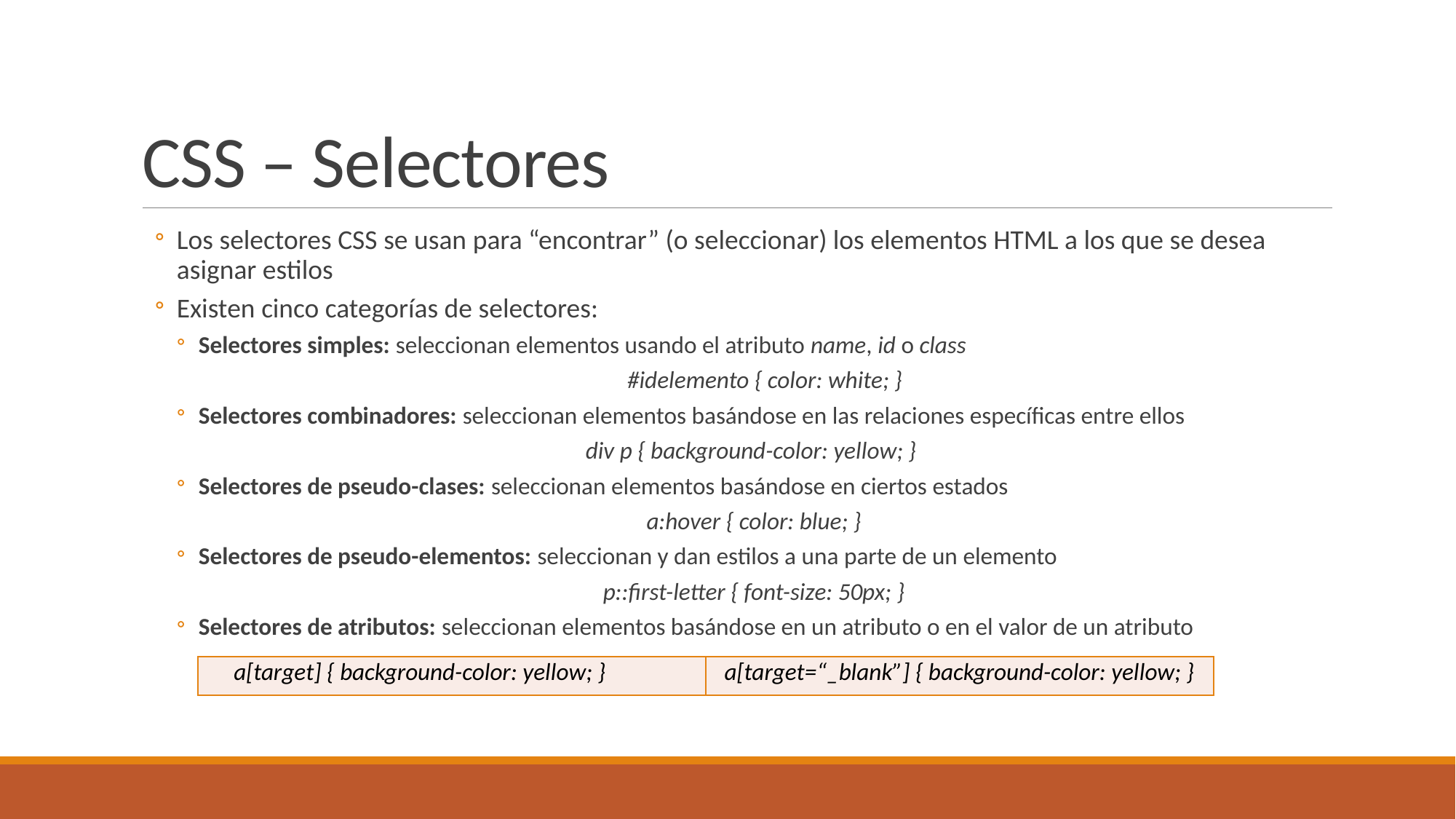

# CSS – Selectores
Los selectores CSS se usan para “encontrar” (o seleccionar) los elementos HTML a los que se desea asignar estilos
Existen cinco categorías de selectores:
Selectores simples: seleccionan elementos usando el atributo name, id o class
#idelemento { color: white; }
Selectores combinadores: seleccionan elementos basándose en las relaciones específicas entre ellos
div p { background-color: yellow; }
Selectores de pseudo-clases: seleccionan elementos basándose en ciertos estados
a:hover { color: blue; }
Selectores de pseudo-elementos: seleccionan y dan estilos a una parte de un elemento
p::first-letter { font-size: 50px; }
Selectores de atributos: seleccionan elementos basándose en un atributo o en el valor de un atributo
| a[target] { background-color: yellow; } | a[target=“\_blank”] { background-color: yellow; } |
| --- | --- |